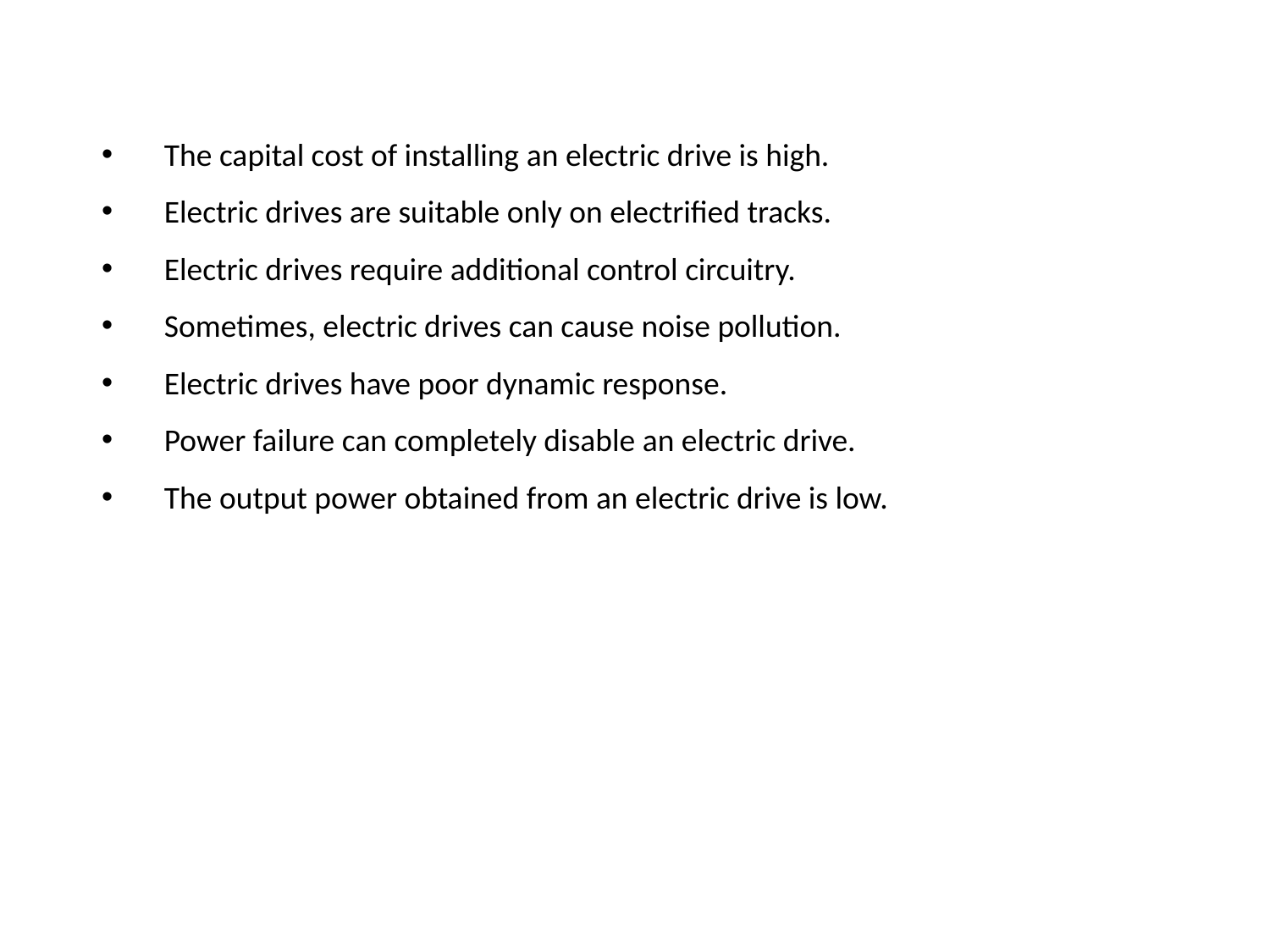

The capital cost of installing an electric drive is high.
Electric drives are suitable only on electrified tracks.
Electric drives require additional control circuitry.
Sometimes, electric drives can cause noise pollution.
Electric drives have poor dynamic response.
Power failure can completely disable an electric drive.
The output power obtained from an electric drive is low.